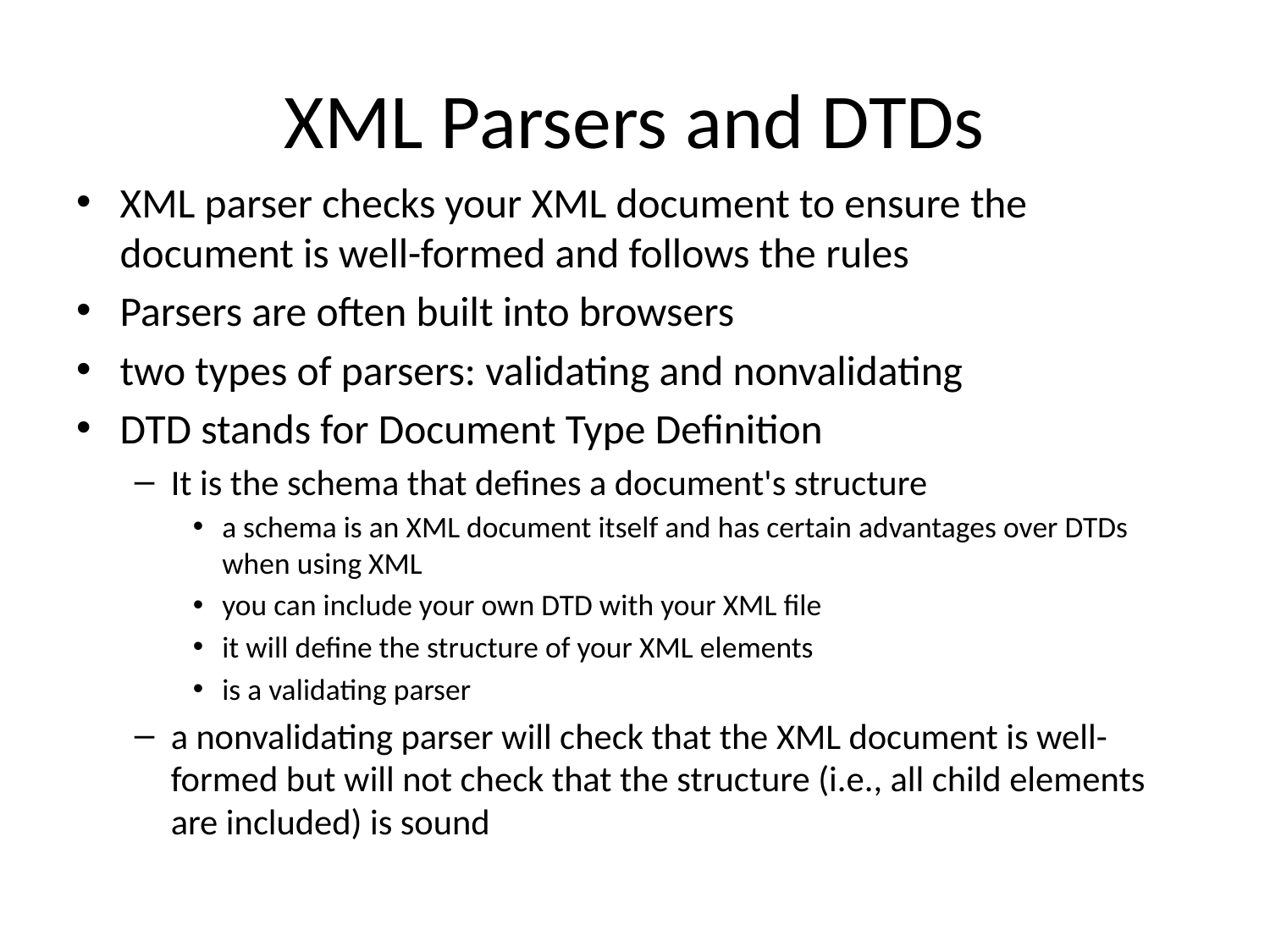

# XML Parsers and DTDs
XML parser checks your XML document to ensure the document is well-formed and follows the rules
Parsers are often built into browsers
two types of parsers: validating and nonvalidating
DTD stands for Document Type Definition
It is the schema that defines a document's structure
a schema is an XML document itself and has certain advantages over DTDs when using XML
you can include your own DTD with your XML file
it will define the structure of your XML elements
is a validating parser
a nonvalidating parser will check that the XML document is well-formed but will not check that the structure (i.e., all child elements are included) is sound